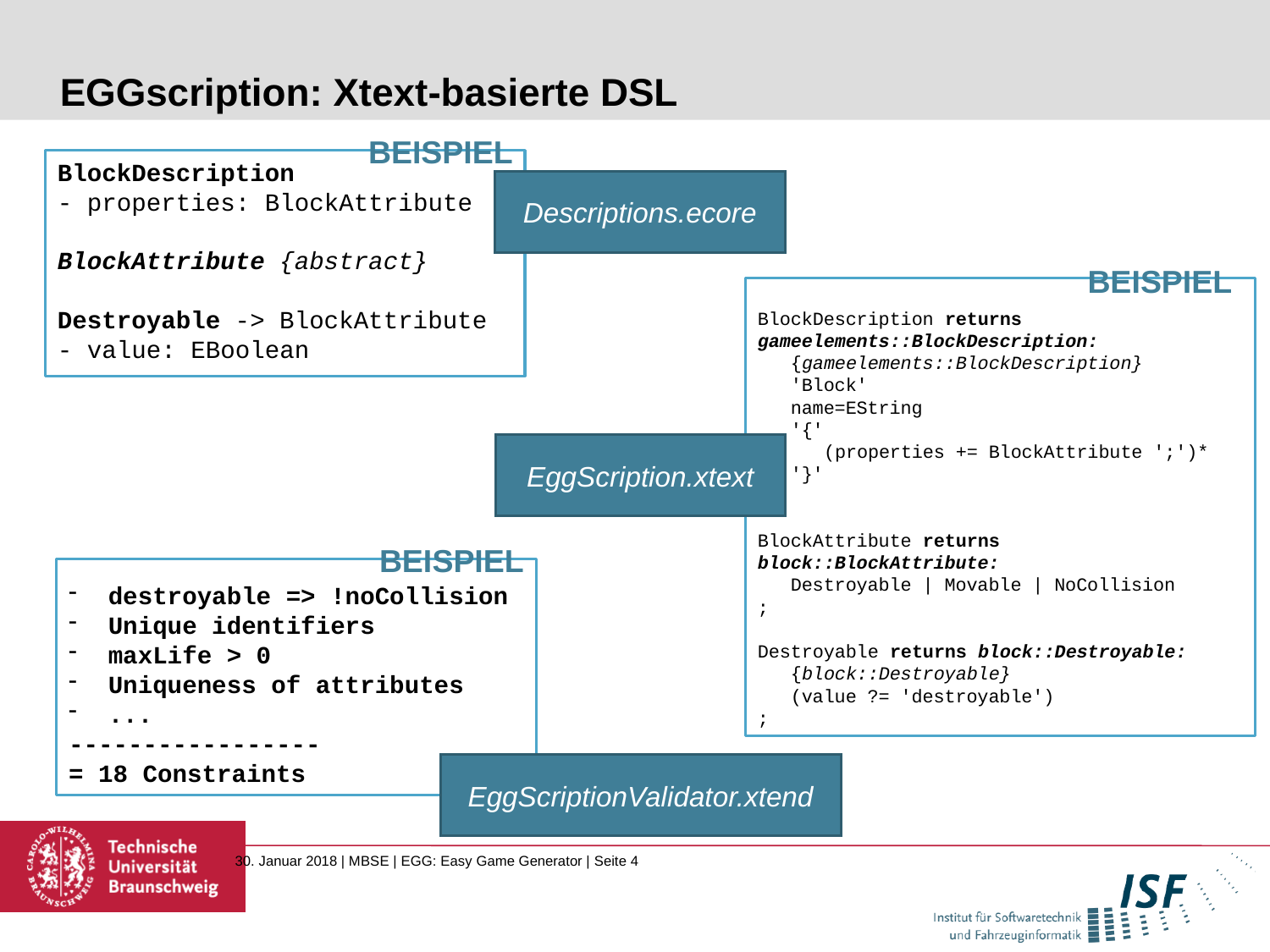

# EGGscription: Xtext-basierte DSL
BEISPIEL
BlockDescription
- properties: BlockAttribute

BlockAttribute {abstract}

Destroyable -> BlockAttribute
- value: EBoolean
Descriptions.ecore
BEISPIEL

BlockDescription returns gameelements::BlockDescription:
   {gameelements::BlockDescription}
   'Block'
   name=EString
   '{'
      (properties += BlockAttribute ';')*
   '}'
;

BlockAttribute returns block::BlockAttribute:
   Destroyable | Movable | NoCollision
;

Destroyable returns block::Destroyable:
   {block::Destroyable}
   (value ?= 'destroyable')
;
EggScription.xtext
BEISPIEL
destroyable => !noCollision
Unique identifiers
maxLife > 0
Uniqueness of attributes
...
-----------------
= 18 Constraints
EggScriptionValidator.xtend